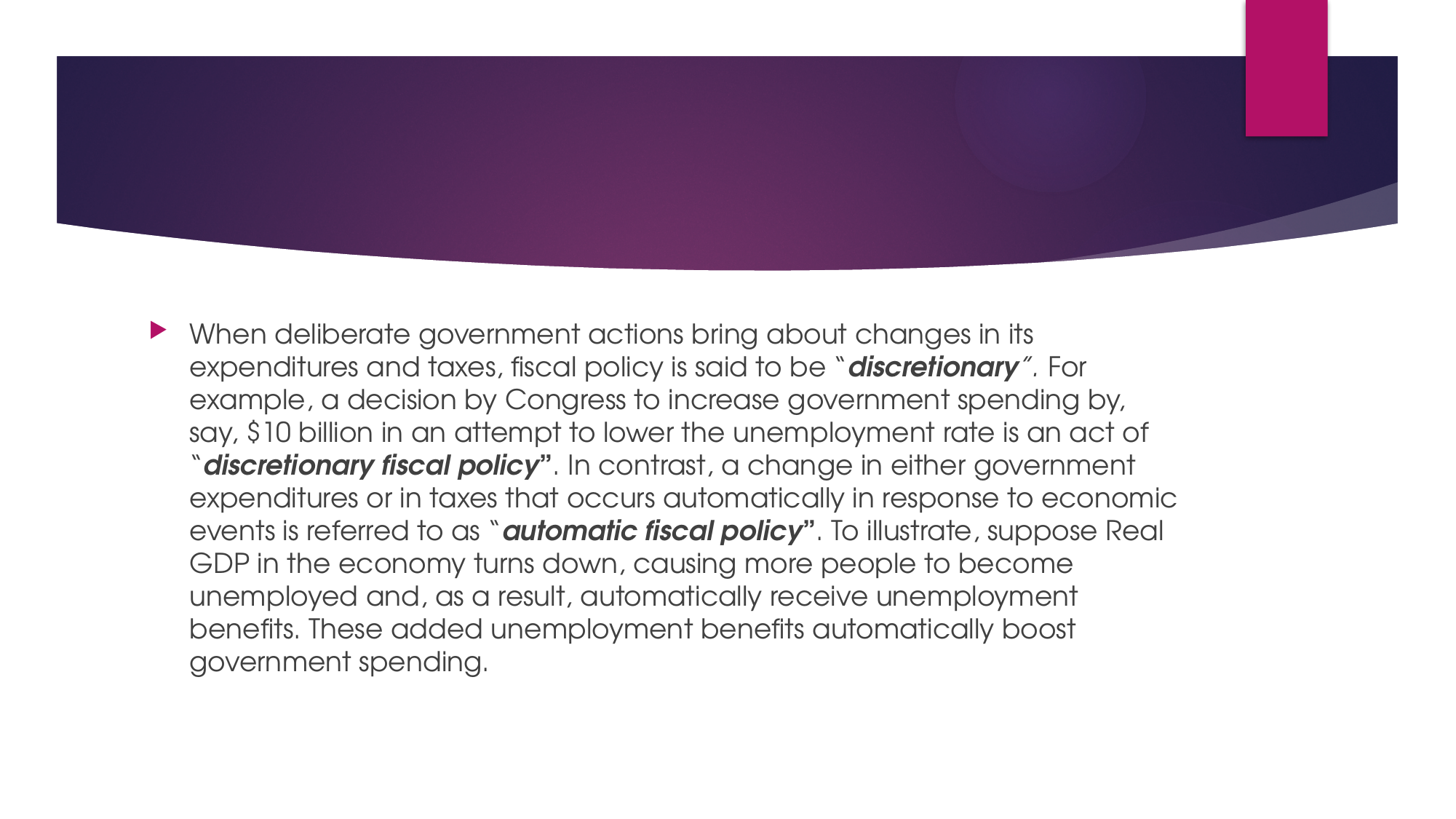

When deliberate government actions bring about changes in its expenditures and taxes, fiscal policy is said to be “discretionary”. For example, a decision by Congress to increase government spending by, say, $10 billion in an attempt to lower the unemployment rate is an act of “discretionary fiscal policy”. In contrast, a change in either government expenditures or in taxes that occurs automatically in response to economic events is referred to as “automatic fiscal policy”. To illustrate, suppose Real GDP in the economy turns down, causing more people to become unemployed and, as a result, automatically receive unemployment benefits. These added unemployment benefits automatically boost government spending.